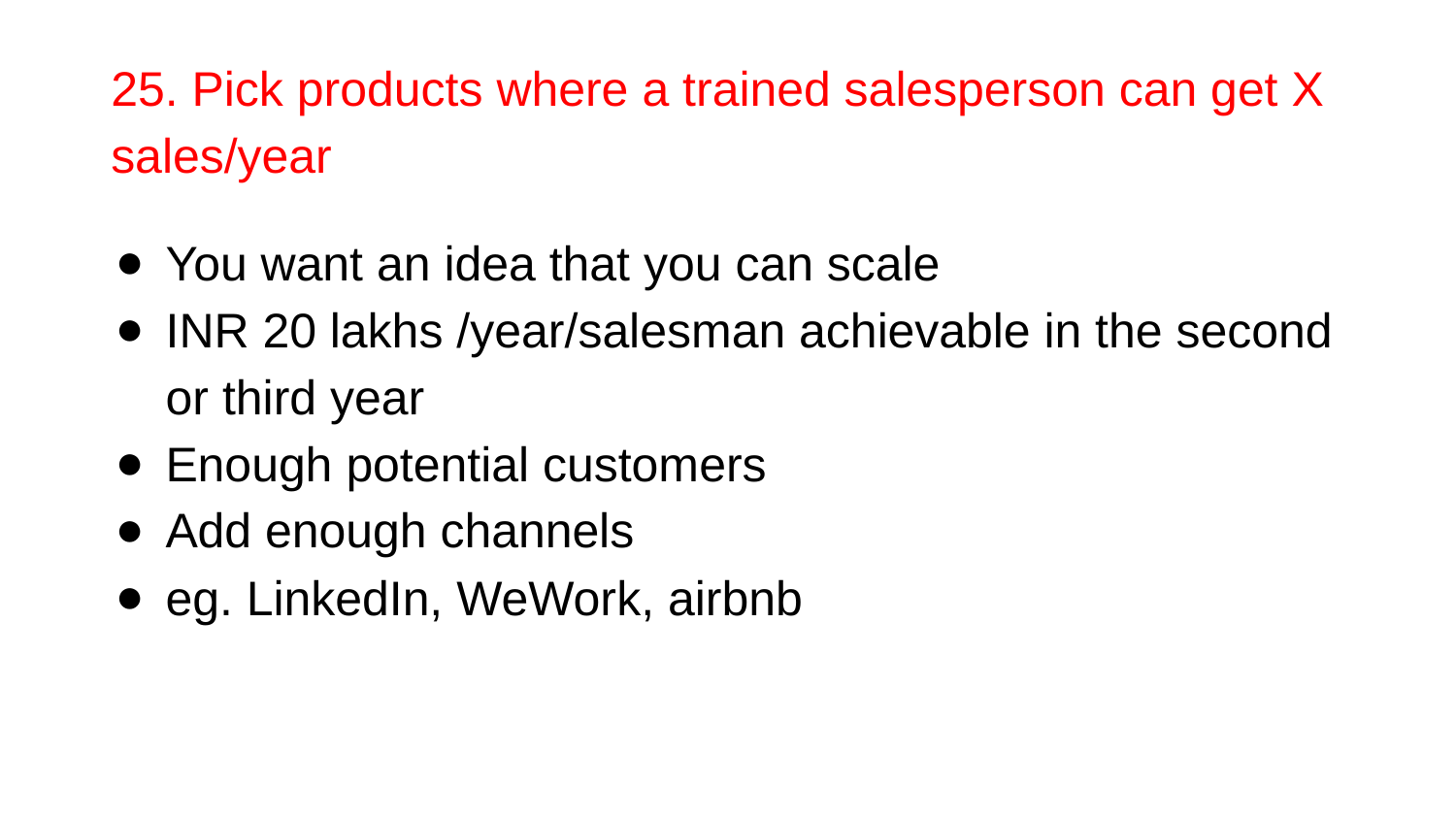

# 25. Pick products where a trained salesperson can get X sales/year

You want an idea that you can scale
INR 20 lakhs /year/salesman achievable in the second or third year
Enough potential customers
Add enough channels
eg. LinkedIn, WeWork, airbnb